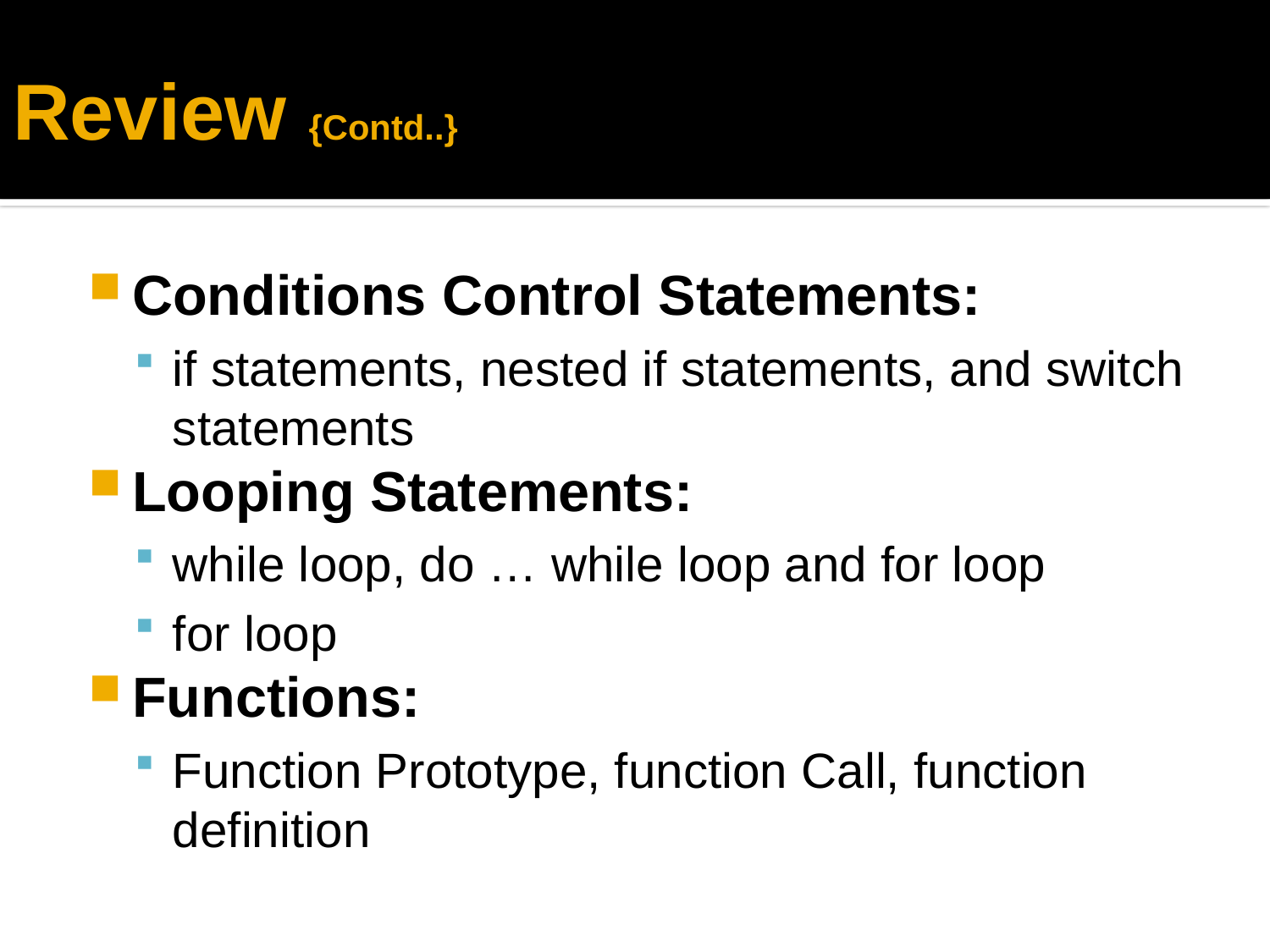

# Review {Contd..}
Conditions Control Statements:
if statements, nested if statements, and switch statements
Looping Statements:
while loop, do … while loop and for loop
for loop
Functions:
Function Prototype, function Call, function definition